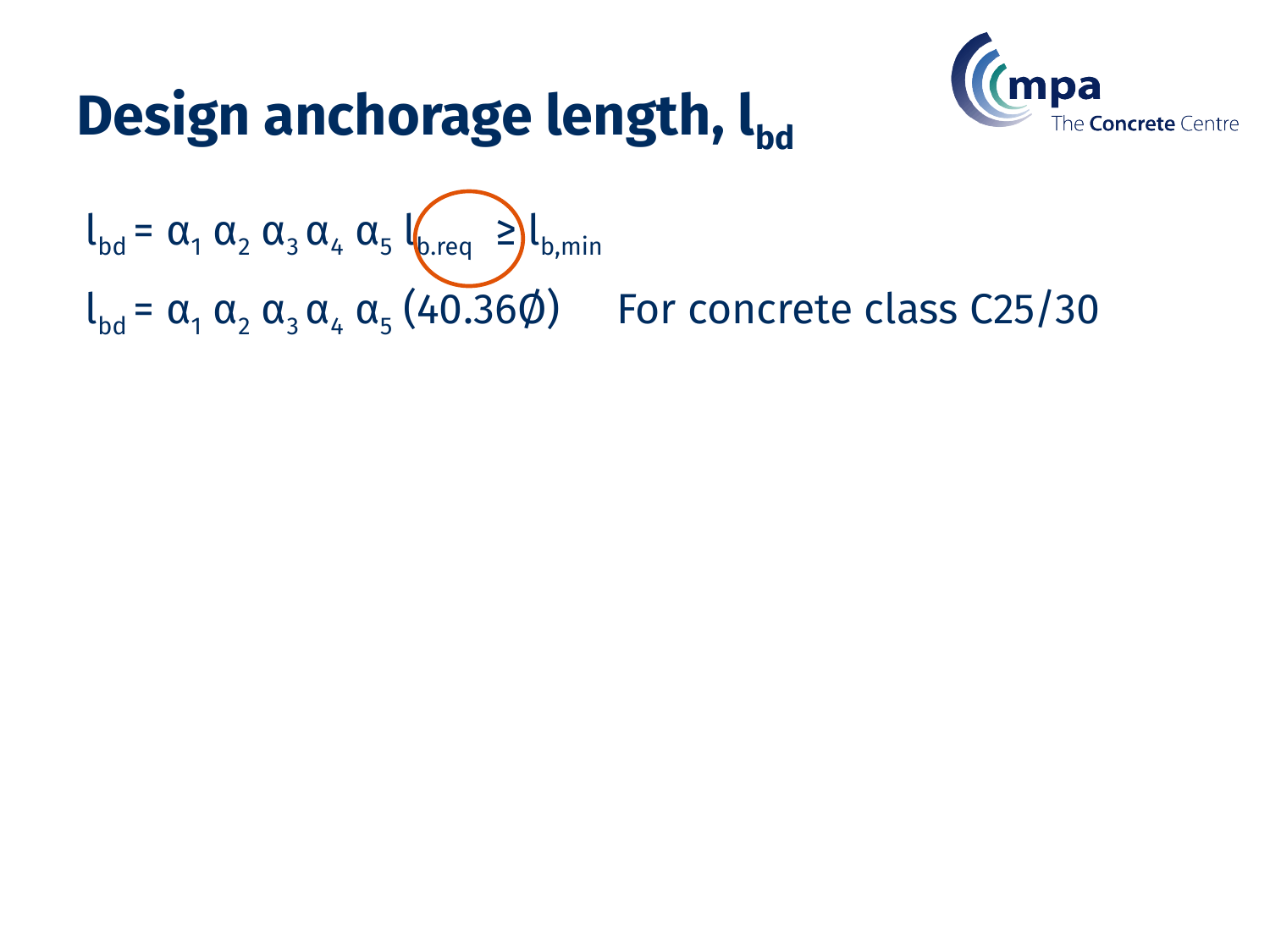

# Design anchorage length, lbd

lbd = α1 α2 α3 α4 α5 lb.req  ≥ lb,min
lbd = α1 α2 α3 α4 α5 (40.36Ø)     For concrete class C25/30